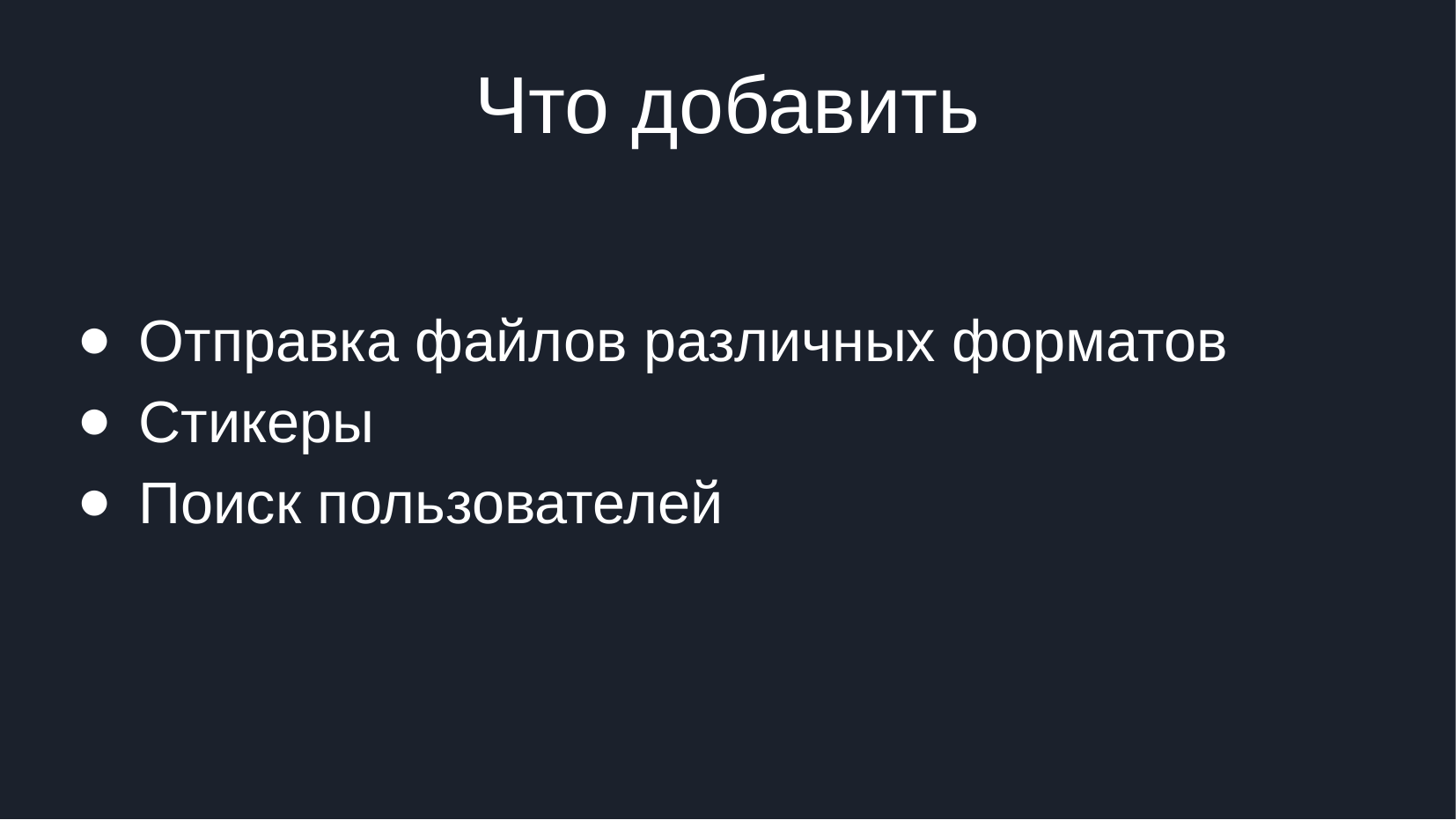

Что добавить
Отправка файлов различных форматов
Стикеры
Поиск пользователей